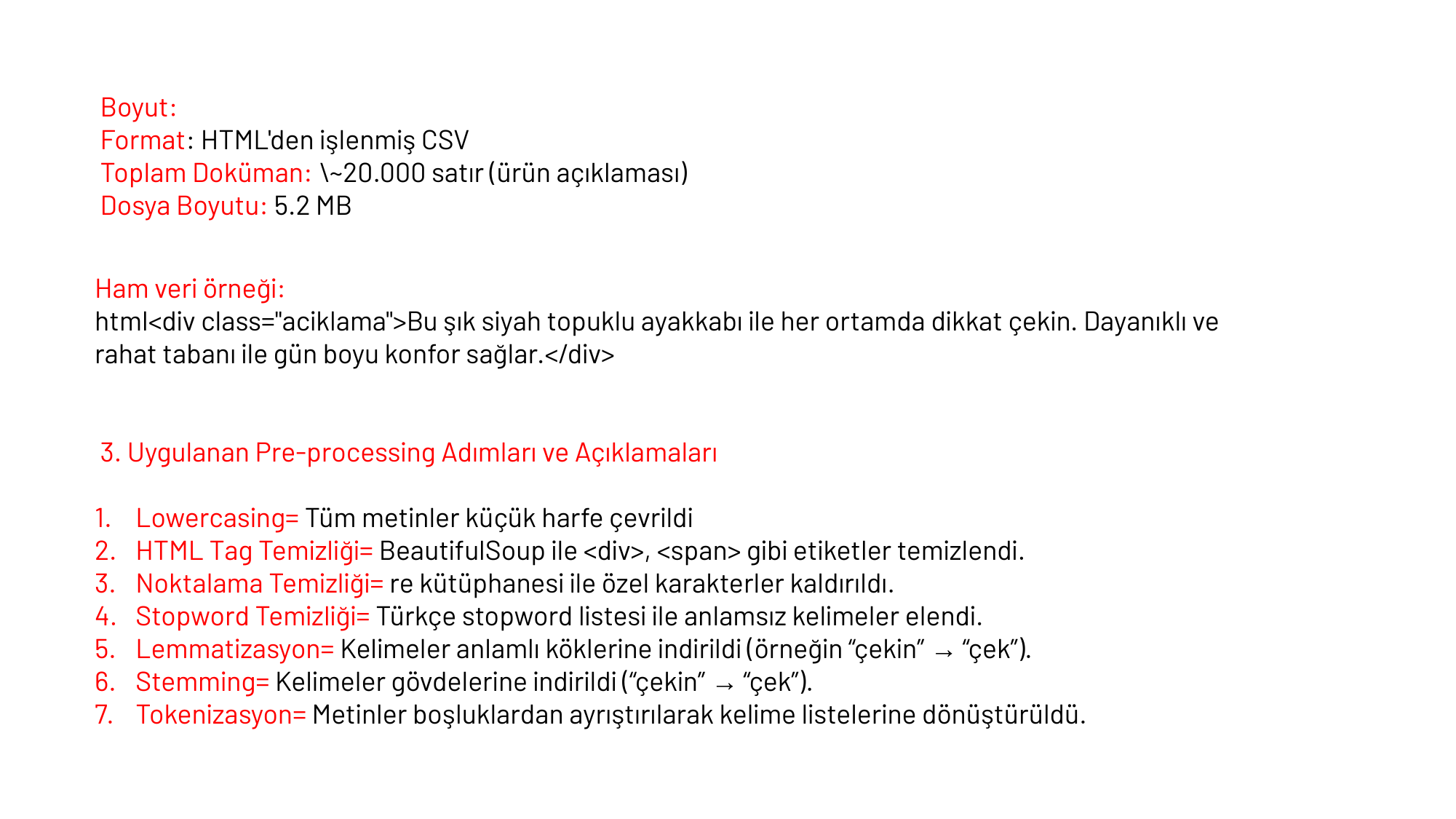

Boyut:
 Format: HTML'den işlenmiş CSV
 Toplam Doküman: \~20.000 satır (ürün açıklaması)
 Dosya Boyutu: 5.2 MB
Ham veri örneği:
html<div class="aciklama">Bu şık siyah topuklu ayakkabı ile her ortamda dikkat çekin. Dayanıklı ve rahat tabanı ile gün boyu konfor sağlar.</div>

 3. Uygulanan Pre-processing Adımları ve Açıklamaları

Lowercasing= Tüm metinler küçük harfe çevrildi
HTML Tag Temizliği= BeautifulSoup ile <div>, <span> gibi etiketler temizlendi.
Noktalama Temizliği= re kütüphanesi ile özel karakterler kaldırıldı.
Stopword Temizliği= Türkçe stopword listesi ile anlamsız kelimeler elendi.
Lemmatizasyon= Kelimeler anlamlı köklerine indirildi (örneğin “çekin” → “çek”).
Stemming= Kelimeler gövdelerine indirildi (“çekin” → “çek”).
Tokenizasyon= Metinler boşluklardan ayrıştırılarak kelime listelerine dönüştürüldü.